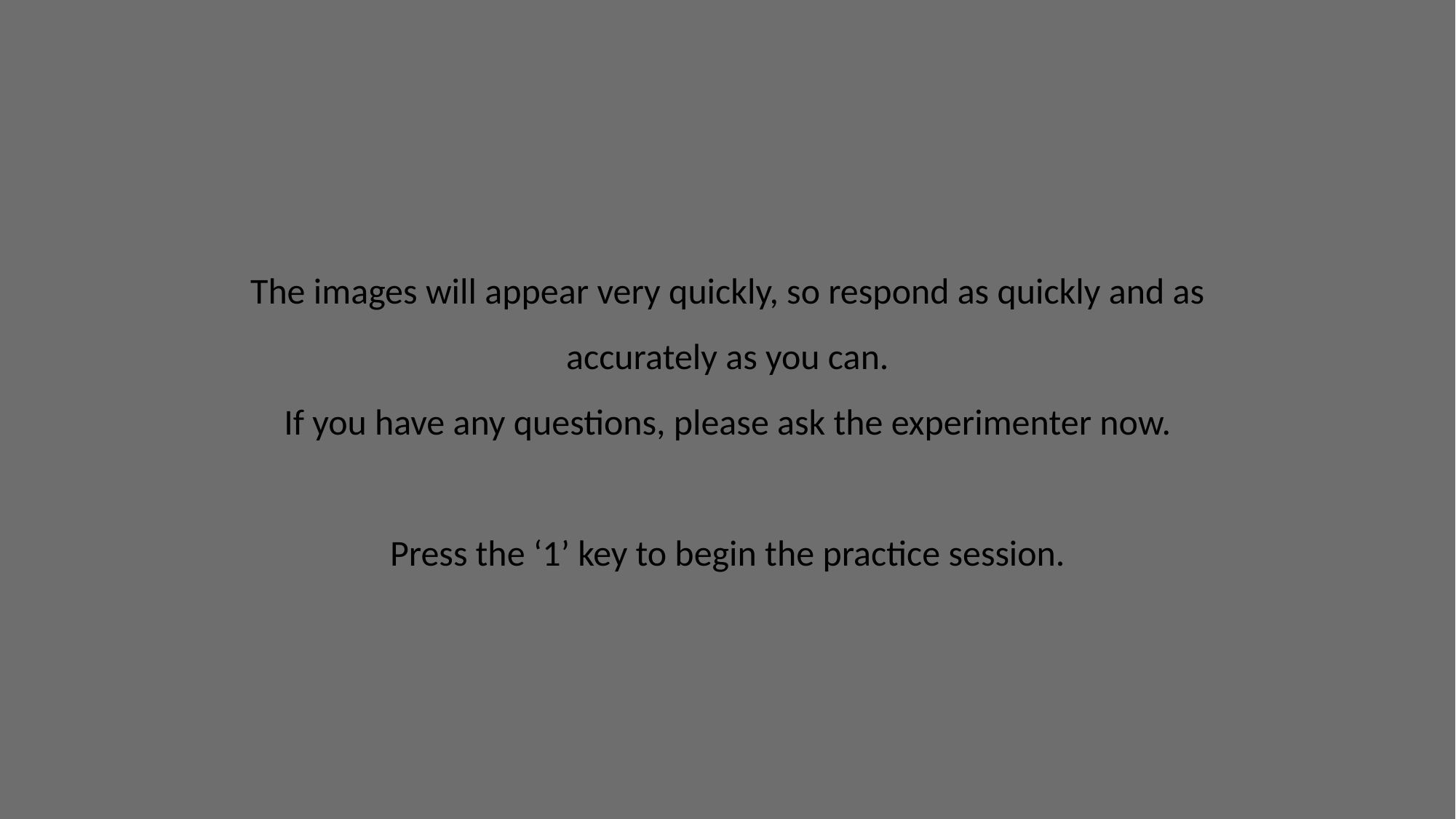

# The images will appear very quickly, so respond as quickly and as accurately as you can. If you have any questions, please ask the experimenter now. Press the ‘1’ key to begin the practice session.